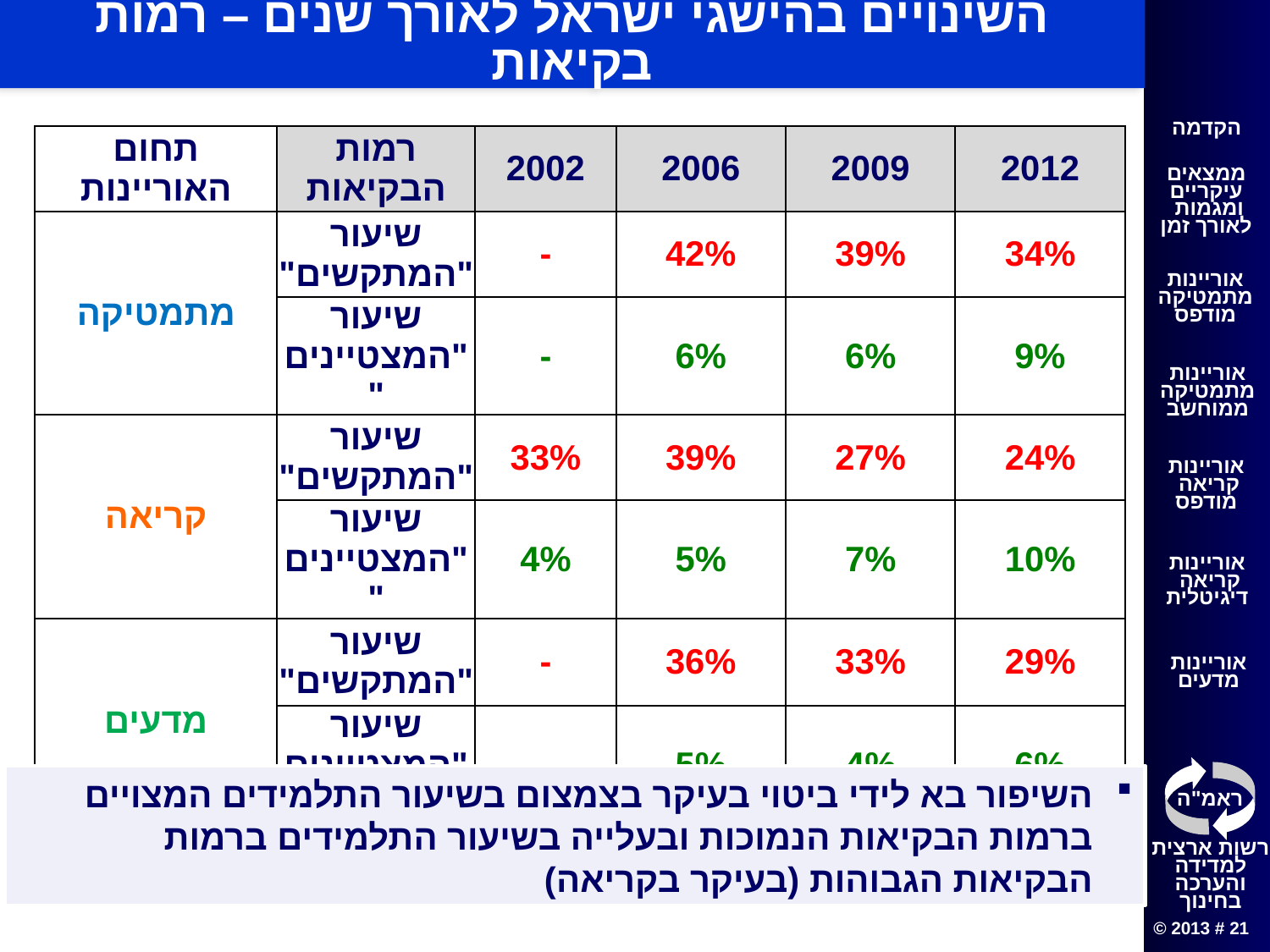

# השינויים בהישגי ישראל לאורך שנים – רמות בקיאות

| תחום האוריינות | רמות הבקיאות | 2002 | 2006 | 2009 | 2012 |
| --- | --- | --- | --- | --- | --- |
| מתמטיקה | שיעור "המתקשים" | - | 42% | 39% | 34% |
|  | שיעור "המצטיינים" | - | 6% | 6% | 9% |
| קריאה | שיעור "המתקשים" | 33% | 39% | 27% | 24% |
|  | שיעור "המצטיינים" | 4% | 5% | 7% | 10% |
| מדעים | שיעור "המתקשים" | - | 36% | 33% | 29% |
|  | שיעור "המצטיינים" | - | 5% | 4% | 6% |
השיפור בא לידי ביטוי בעיקר בצמצום בשיעור התלמידים המצויים ברמות הבקיאות הנמוכות ובעלייה בשיעור התלמידים ברמות הבקיאות הגבוהות (בעיקר בקריאה)